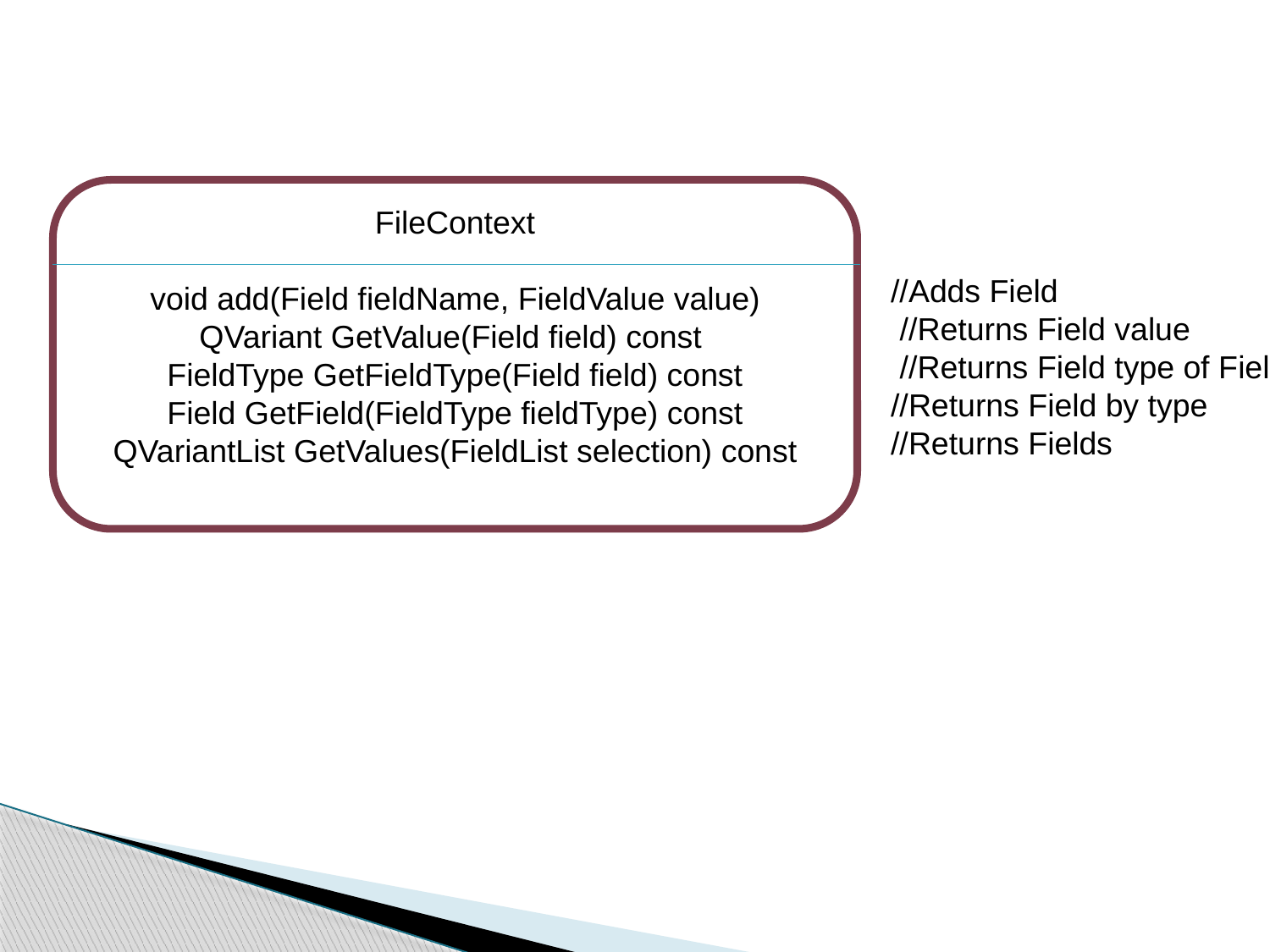

FileContext

void add(Field fieldName, FieldValue value)
QVariant GetValue(Field field) const
FieldType GetFieldType(Field field) const
Field GetField(FieldType fieldType) const
QVariantList GetValues(FieldList selection) const

//Adds Field
 //Returns Field value
 //Returns Field type of Field
//Returns Field by type
//Returns Fields